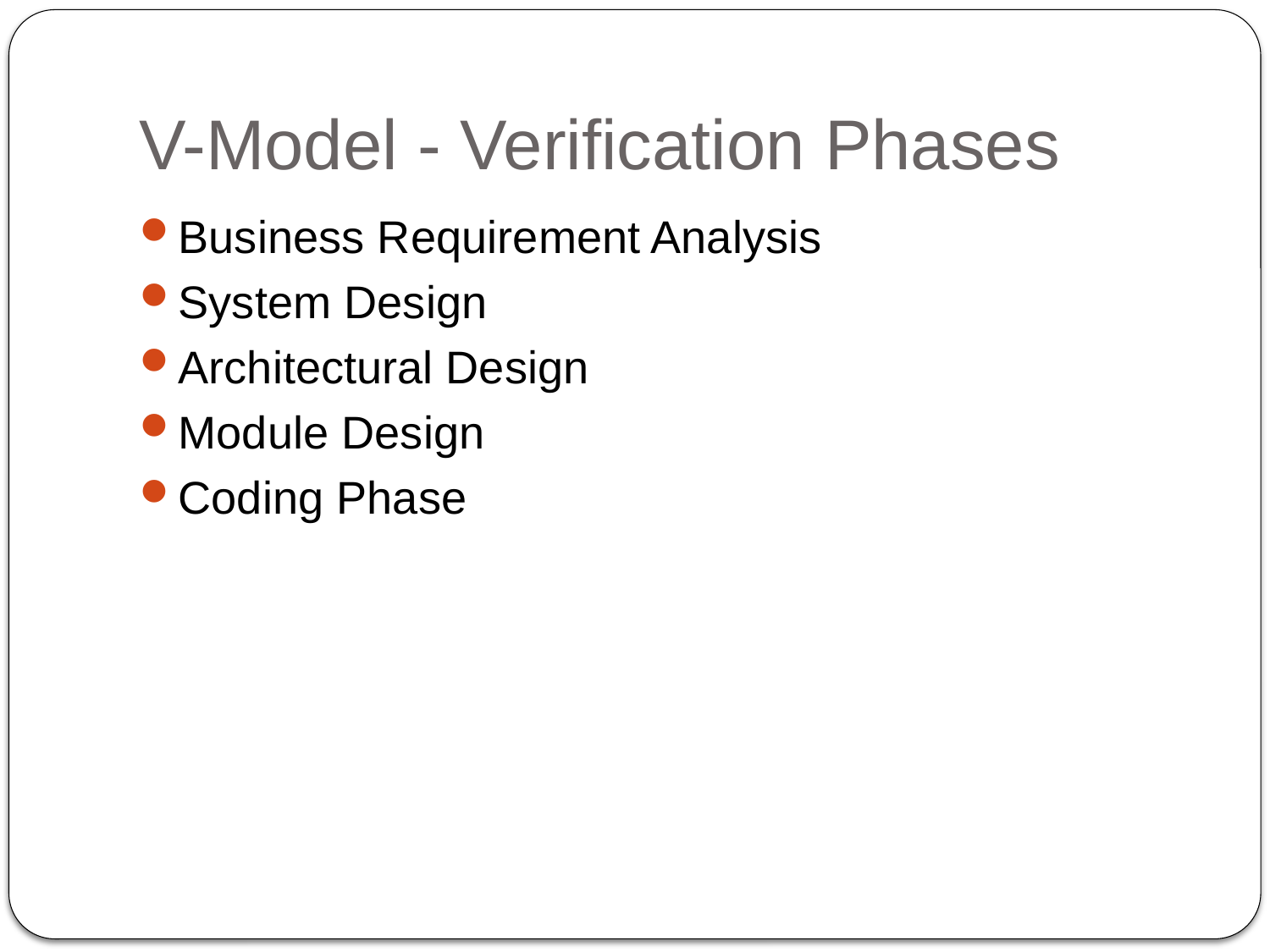

# V-Model - Verification Phases
Business Requirement Analysis
System Design
Architectural Design
Module Design
Coding Phase